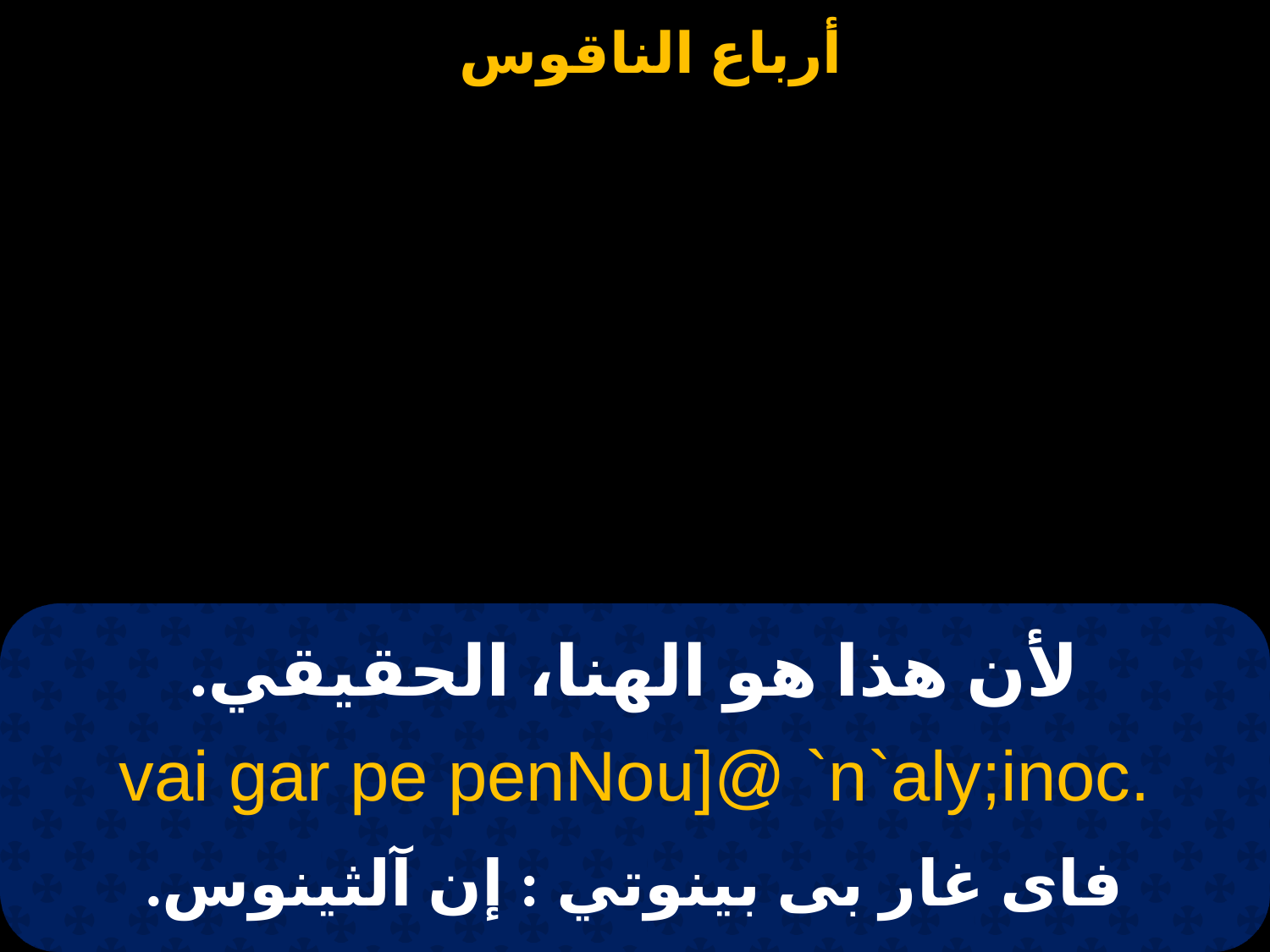

# لأن هذا هو الهنا، الحقيقي.
vai gar pe penNou]@ `n`aly;inoc.
فاى غار بى بينوتي : إن آلثينوس.